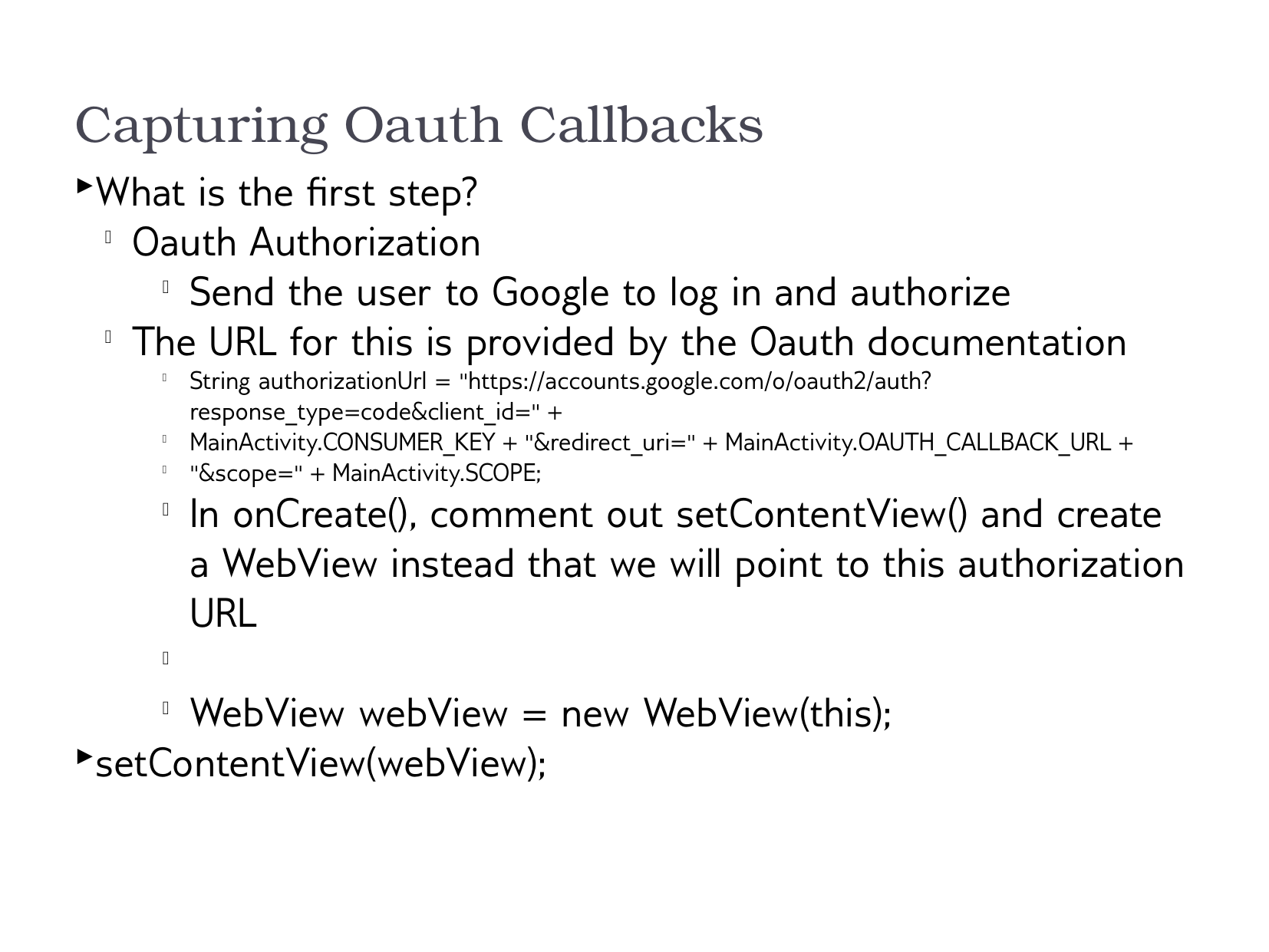

Capturing Oauth Callbacks
What is the first step?
Oauth Authorization
Send the user to Google to log in and authorize
The URL for this is provided by the Oauth documentation
String authorizationUrl = "https://accounts.google.com/o/oauth2/auth?response_type=code&client_id=" +
MainActivity.CONSUMER_KEY + "&redirect_uri=" + MainActivity.OAUTH_CALLBACK_URL +
"&scope=" + MainActivity.SCOPE;
In onCreate(), comment out setContentView() and create a WebView instead that we will point to this authorization URL

WebView webView = new WebView(this);
setContentView(webView);